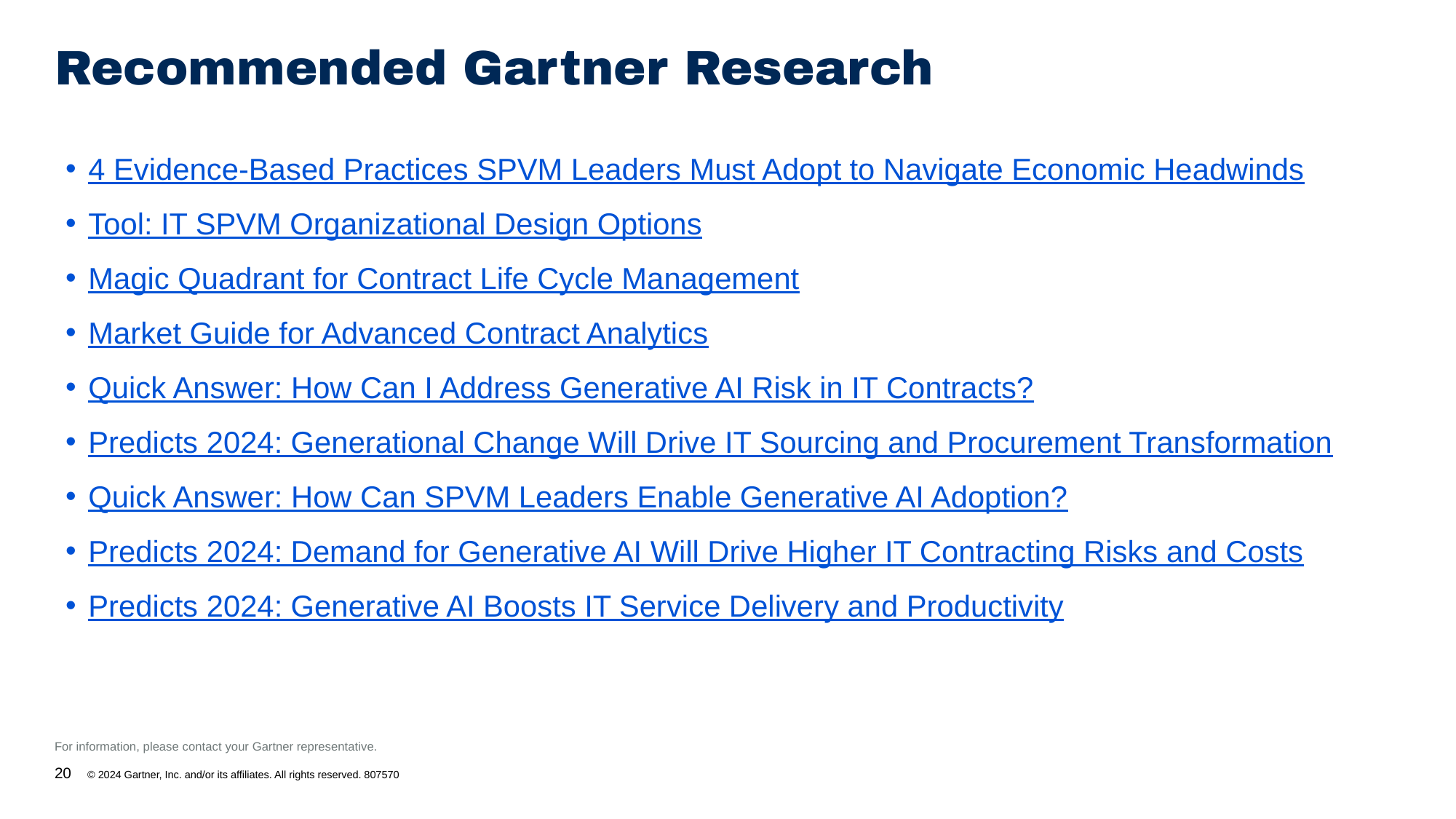

# Recommended Gartner Research
4 Evidence-Based Practices SPVM Leaders Must Adopt to Navigate Economic Headwinds
Tool: IT SPVM Organizational Design Options
Magic Quadrant for Contract Life Cycle Management
Market Guide for Advanced Contract Analytics
Quick Answer: How Can I Address Generative AI Risk in IT Contracts?
Predicts 2024: Generational Change Will Drive IT Sourcing and Procurement Transformation
Quick Answer: How Can SPVM Leaders Enable Generative AI Adoption?
Predicts 2024: Demand for Generative AI Will Drive Higher IT Contracting Risks and Costs
Predicts 2024: Generative AI Boosts IT Service Delivery and Productivity
For information, please contact your Gartner representative.